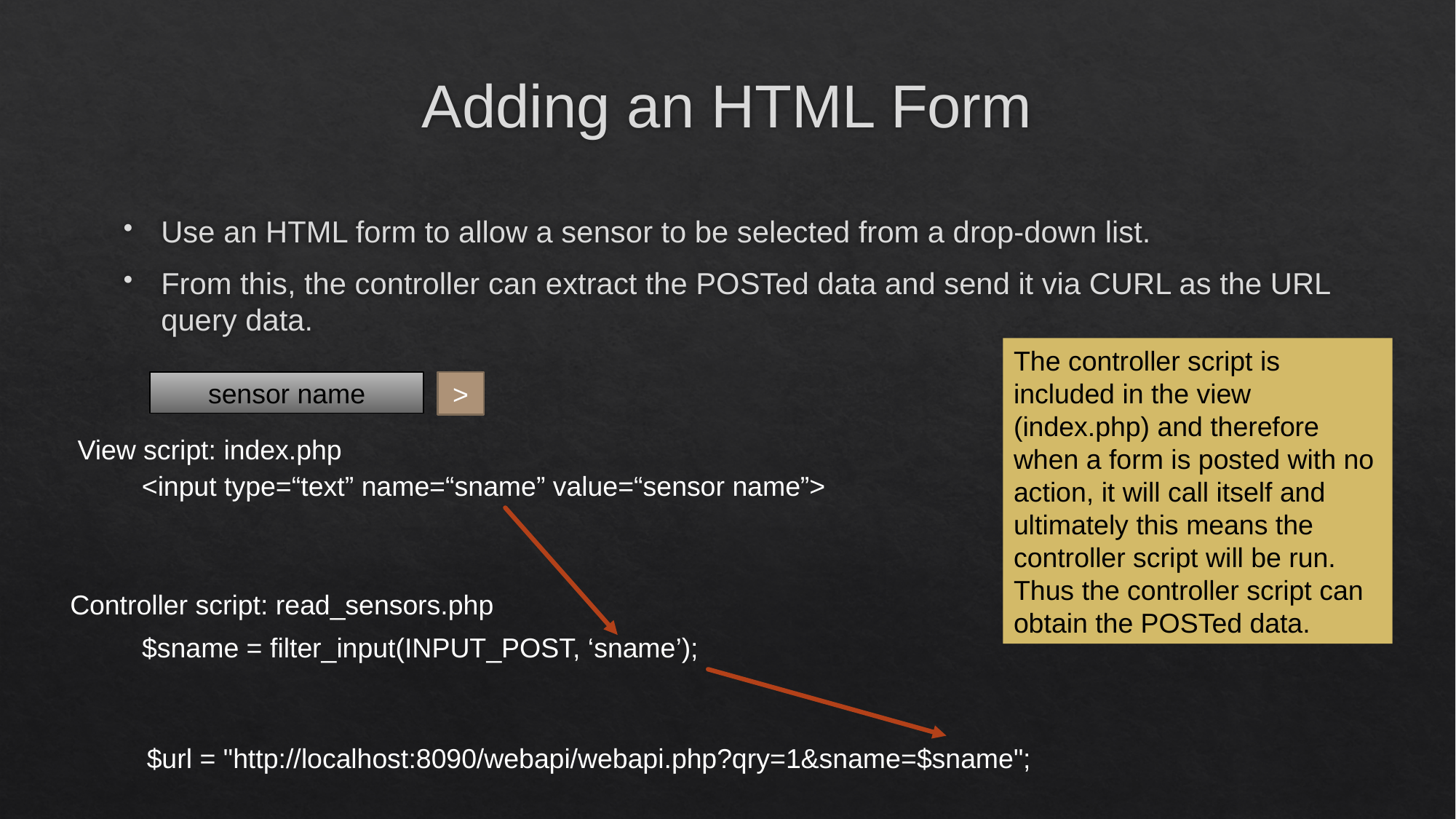

# Adding an HTML Form
Use an HTML form to allow a sensor to be selected from a drop-down list.
From this, the controller can extract the POSTed data and send it via CURL as the URL query data.

The controller script is included in the view (index.php) and therefore when a form is posted with no action, it will call itself and ultimately this means the controller script will be run. Thus the controller script can obtain the POSTed data.
sensor name
>
View script: index.php
<input type=“text” name=“sname” value=“sensor name”>
Controller script: read_sensors.php
$sname = filter_input(INPUT_POST, ‘sname’);
$url = "http://localhost:8090/webapi/webapi.php?qry=1&sname=$sname";